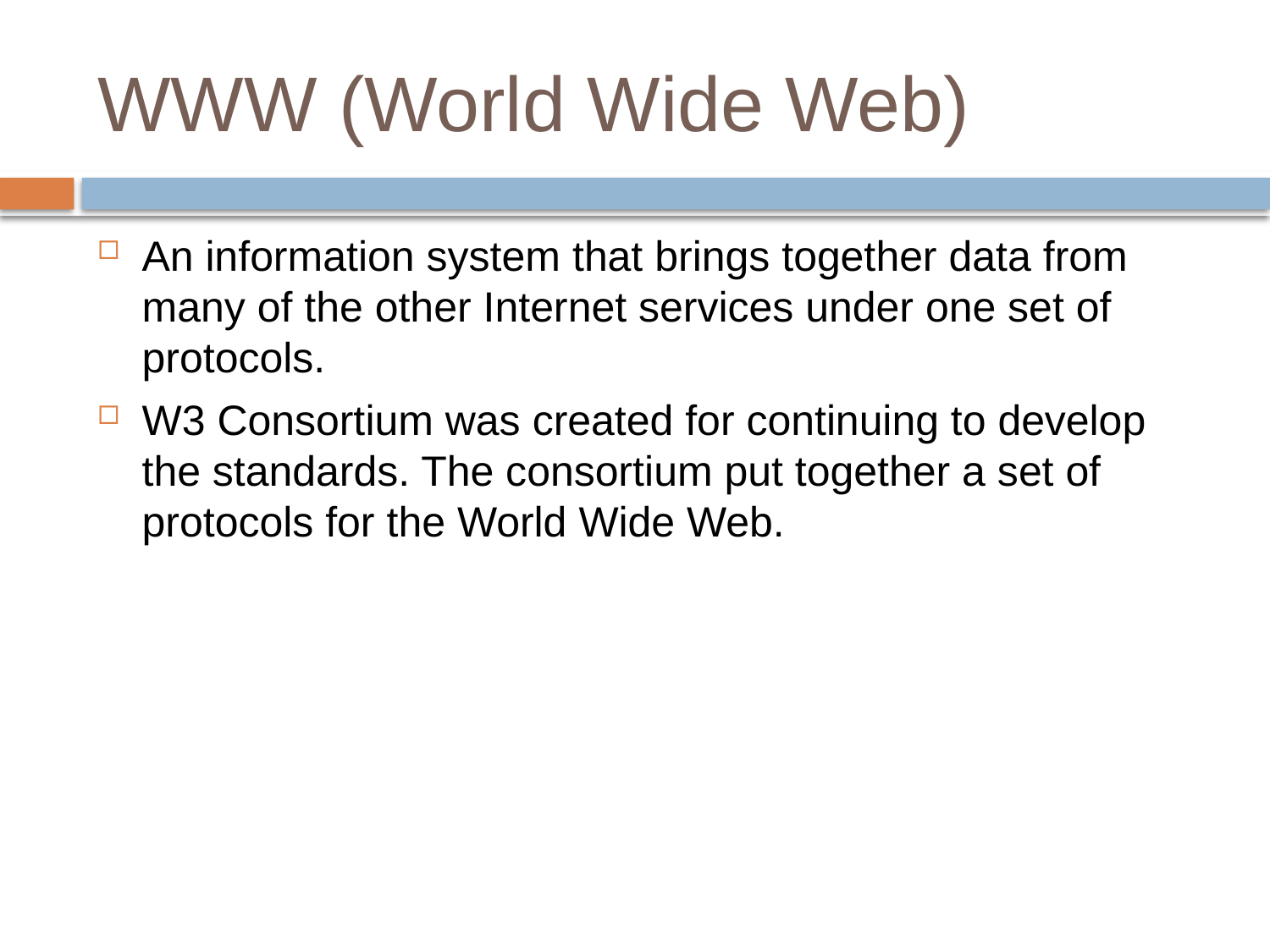

# WWW (World Wide Web)
An information system that brings together data from many of the other Internet services under one set of protocols.
W3 Consortium was created for continuing to develop the standards. The consortium put together a set of protocols for the World Wide Web.